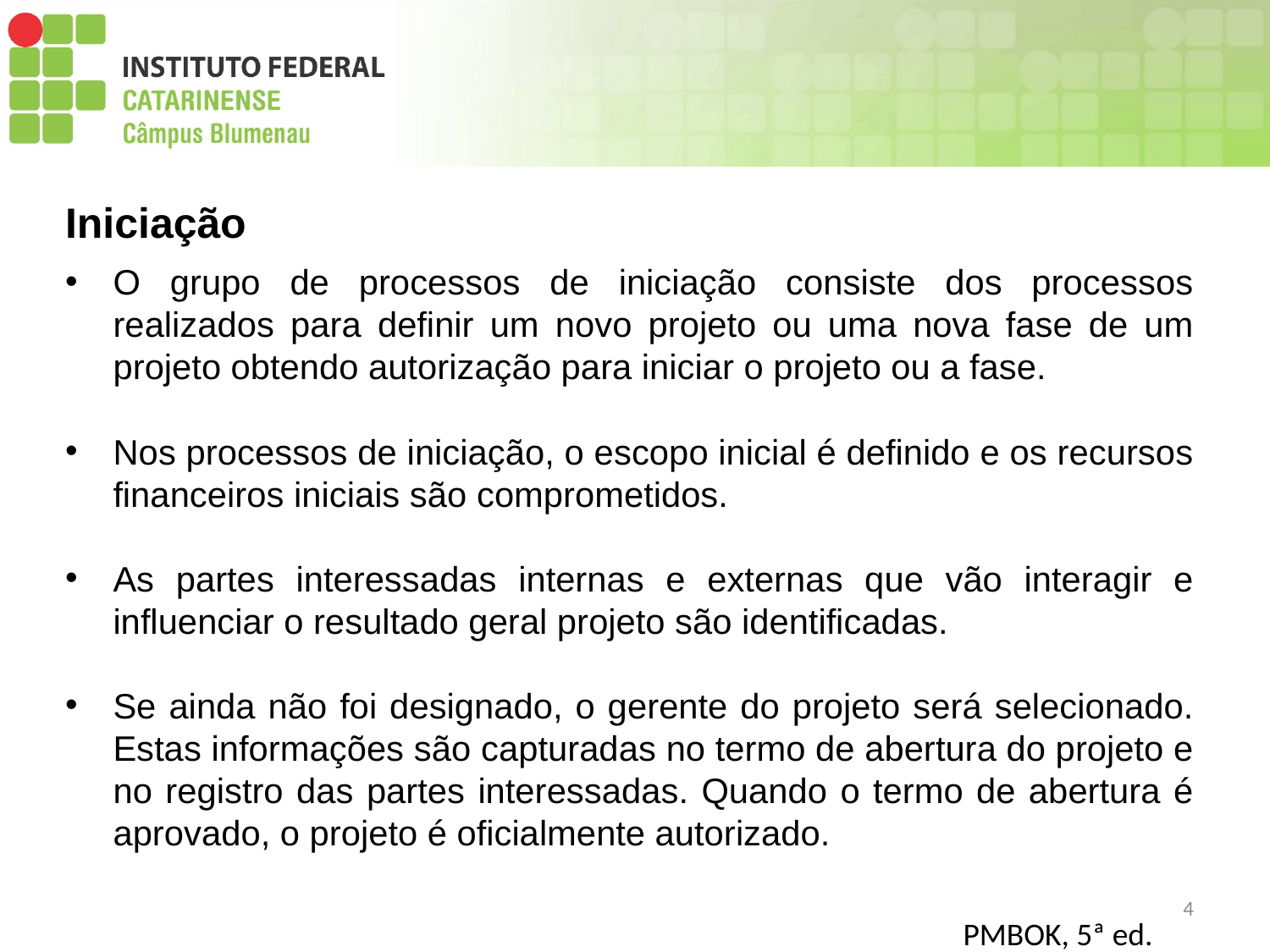

Iniciação
O grupo de processos de iniciação consiste dos processos realizados para definir um novo projeto ou uma nova fase de um projeto obtendo autorização para iniciar o projeto ou a fase.

Nos processos de iniciação, o escopo inicial é definido e os recursos financeiros iniciais são comprometidos.

As partes interessadas internas e externas que vão interagir e influenciar o resultado geral projeto são identificadas.

Se ainda não foi designado, o gerente do projeto será selecionado. Estas informações são capturadas no termo de abertura do projeto e no registro das partes interessadas. Quando o termo de abertura é aprovado, o projeto é oficialmente autorizado.
4
PMBOK, 5ª ed.